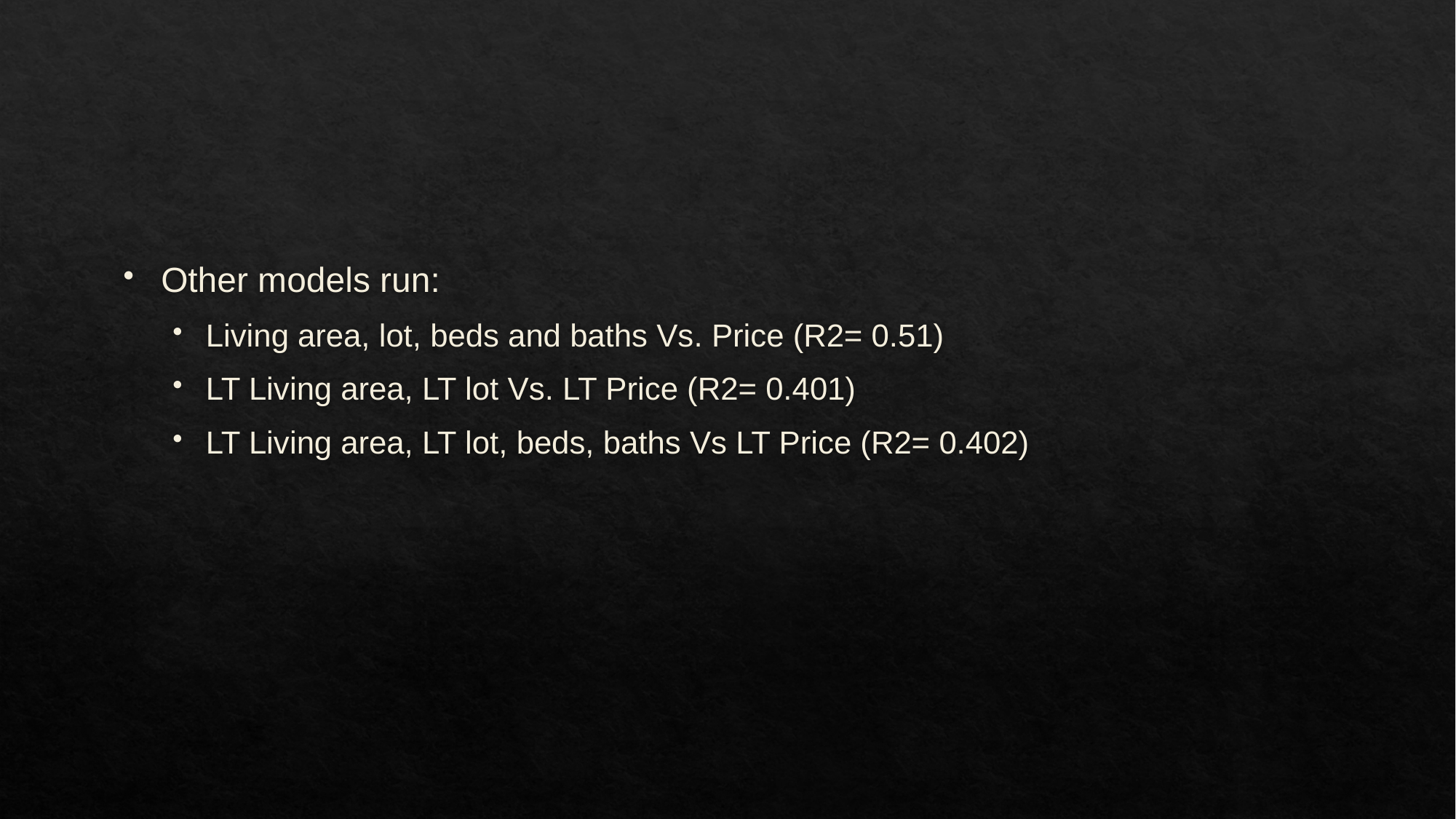

#
Other models run:
Living area, lot, beds and baths Vs. Price (R2= 0.51)
LT Living area, LT lot Vs. LT Price (R2= 0.401)
LT Living area, LT lot, beds, baths Vs LT Price (R2= 0.402)